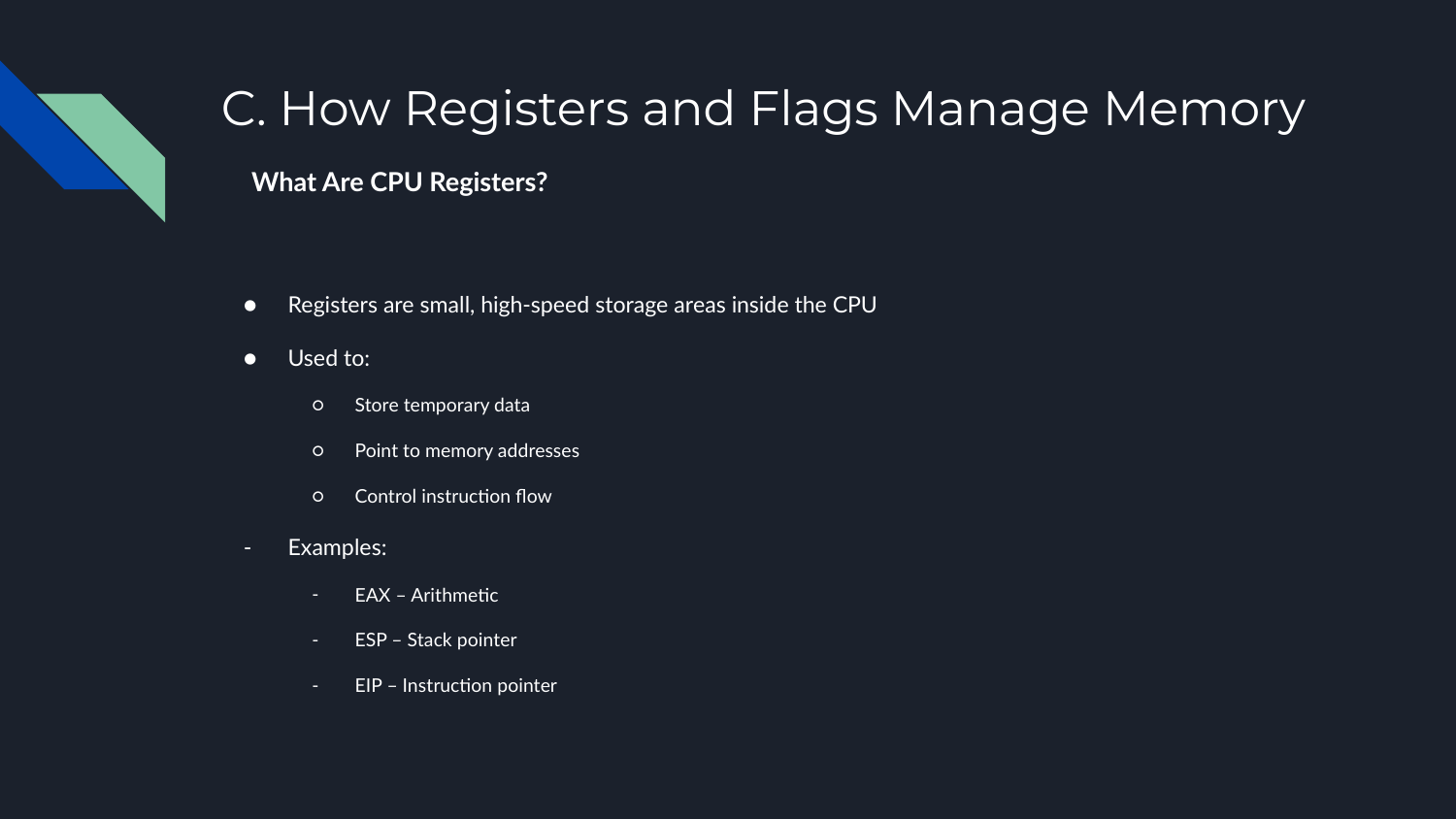

# C. How Registers and Flags Manage Memory
What Are CPU Registers?
Registers are small, high-speed storage areas inside the CPU
Used to:
Store temporary data
Point to memory addresses
Control instruction flow
Examples:
EAX – Arithmetic
ESP – Stack pointer
EIP – Instruction pointer